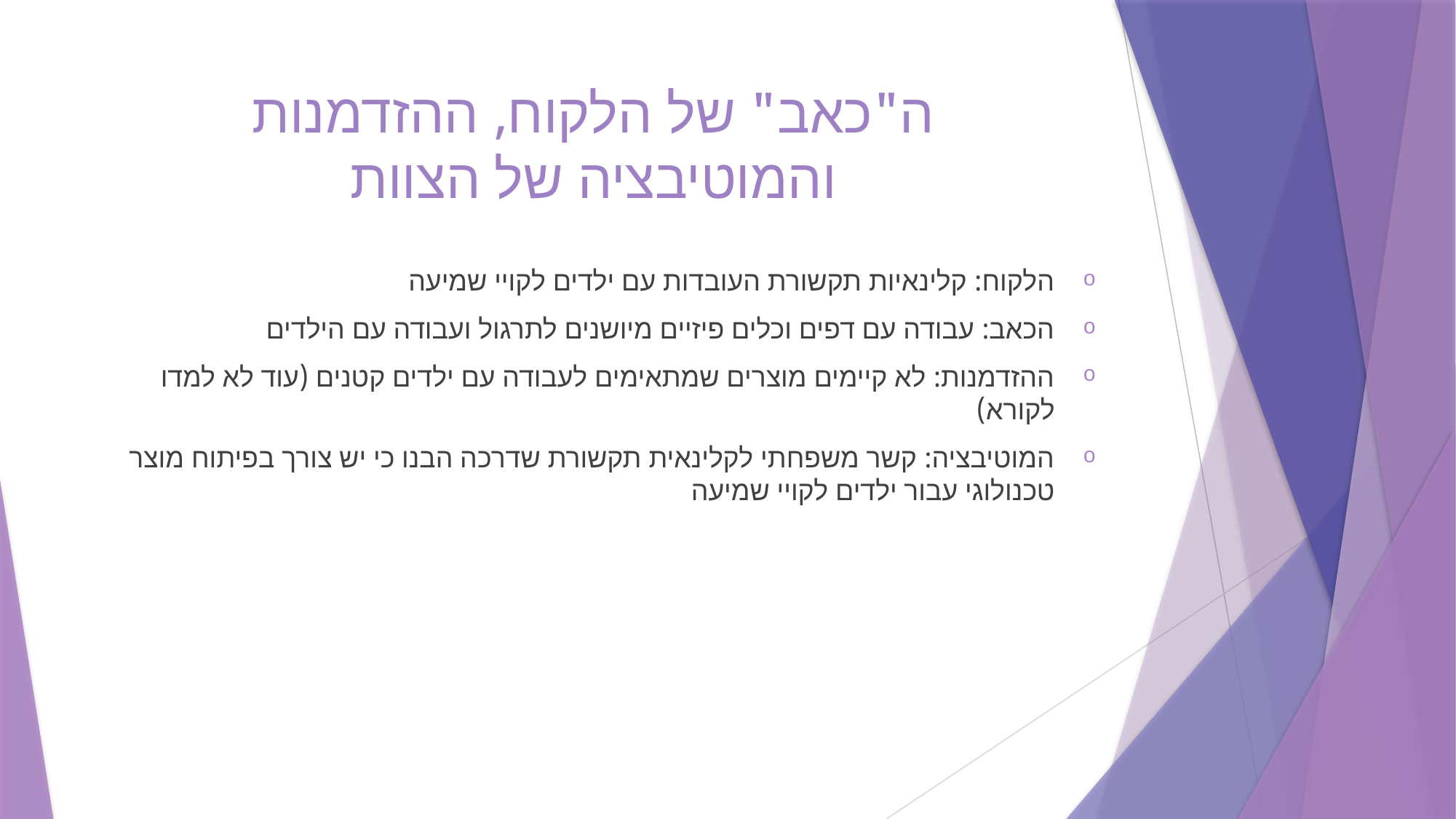

# ה"כאב" של הלקוח, ההזדמנות והמוטיבציה של הצוות
הלקוח: קלינאיות תקשורת העובדות עם ילדים לקויי שמיעה
הכאב: עבודה עם דפים וכלים פיזיים מיושנים לתרגול ועבודה עם הילדים
ההזדמנות: לא קיימים מוצרים שמתאימים לעבודה עם ילדים קטנים (עוד לא למדו לקורא)
המוטיבציה: קשר משפחתי לקלינאית תקשורת שדרכה הבנו כי יש צורך בפיתוח מוצר טכנולוגי עבור ילדים לקויי שמיעה